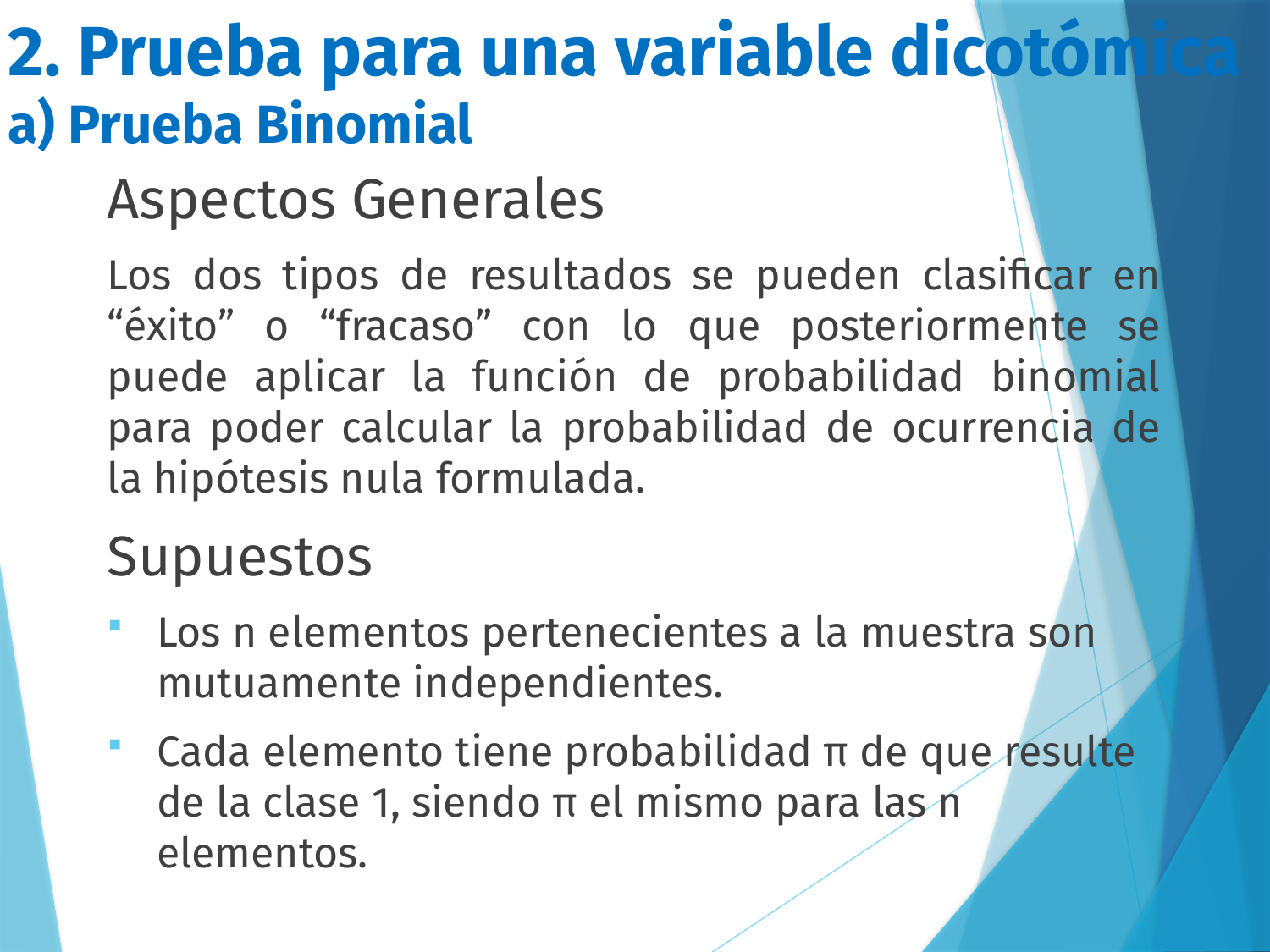

# 2. Prueba para una variable dicotómica a) Prueba Binomial
Aspectos Generales
Los dos tipos de resultados se pueden clasificar en “éxito” o “fracaso” con lo que posteriormente se puede aplicar la función de probabilidad binomial para poder calcular la probabilidad de ocurrencia de la hipótesis nula formulada.
Supuestos
Los n elementos pertenecientes a la muestra son mutuamente independientes.
Cada elemento tiene probabilidad π de que resulte de la clase 1, siendo π el mismo para las n elementos.